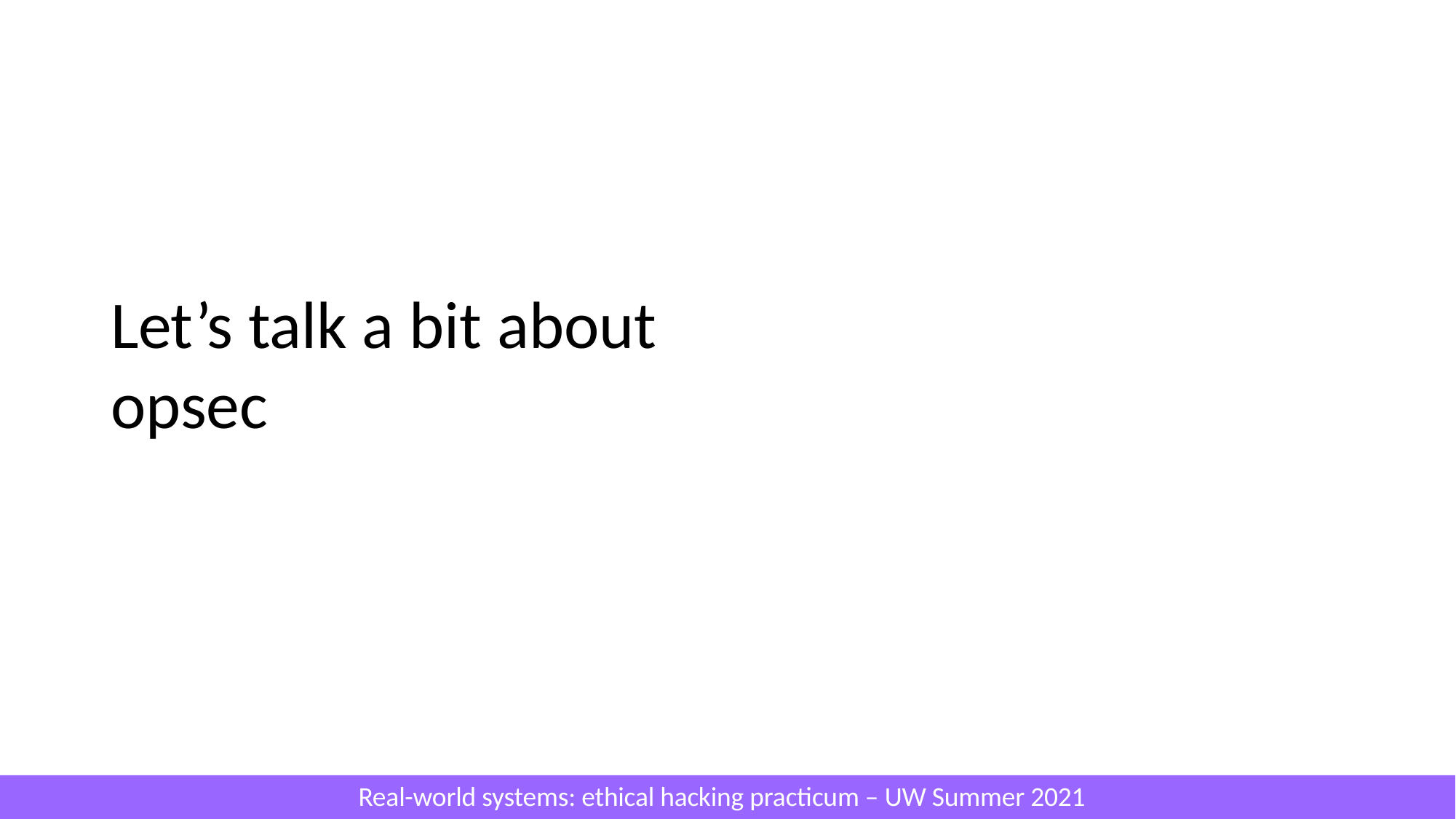

# Let’s talk a bit about opsec
Real-world systems: ethical hacking practicum – UW Summer 2021